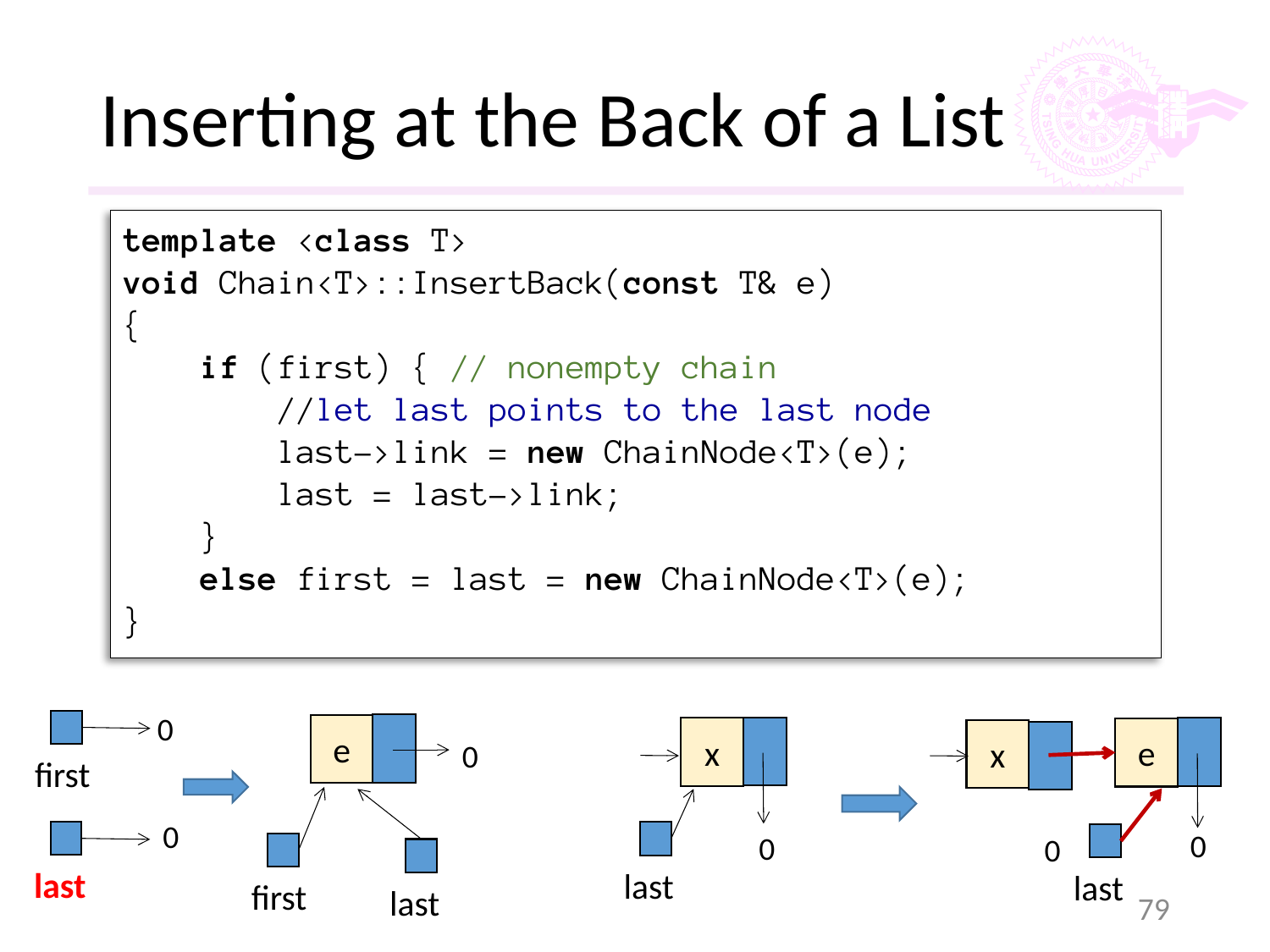

# Inserting at the Back of a List
template <class T>
void Chain<T>::InsertBack(const T& e)
{
    if (first) { // nonempty chain
        //let last points to the last node
        last->link = new ChainNode<T>(e);
        last = last->link;
    }
    else first = last = new ChainNode<T>(e);
}
0

first

e
0

first

last

x

last
0

e
x

last
0
0

0

last
79